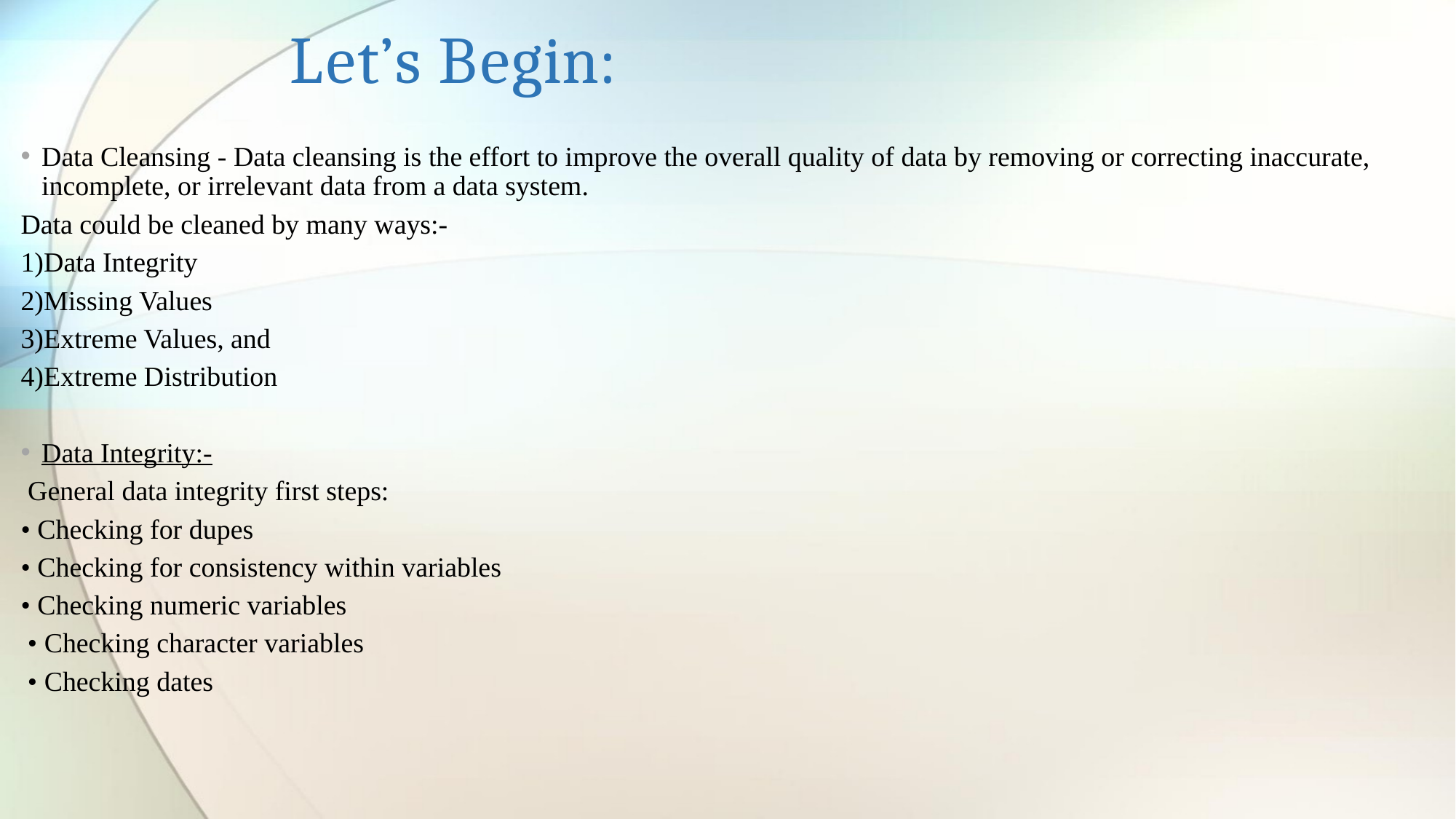

# Let’s Begin:
Data Cleansing - Data cleansing is the effort to improve the overall quality of data by removing or correcting inaccurate, incomplete, or irrelevant data from a data system.
Data could be cleaned by many ways:-
1)Data Integrity
2)Missing Values
3)Extreme Values, and
4)Extreme Distribution

Data Integrity:-
 General data integrity first steps:
• Checking for dupes
• Checking for consistency within variables
• Checking numeric variables
 • Checking character variables
 • Checking dates